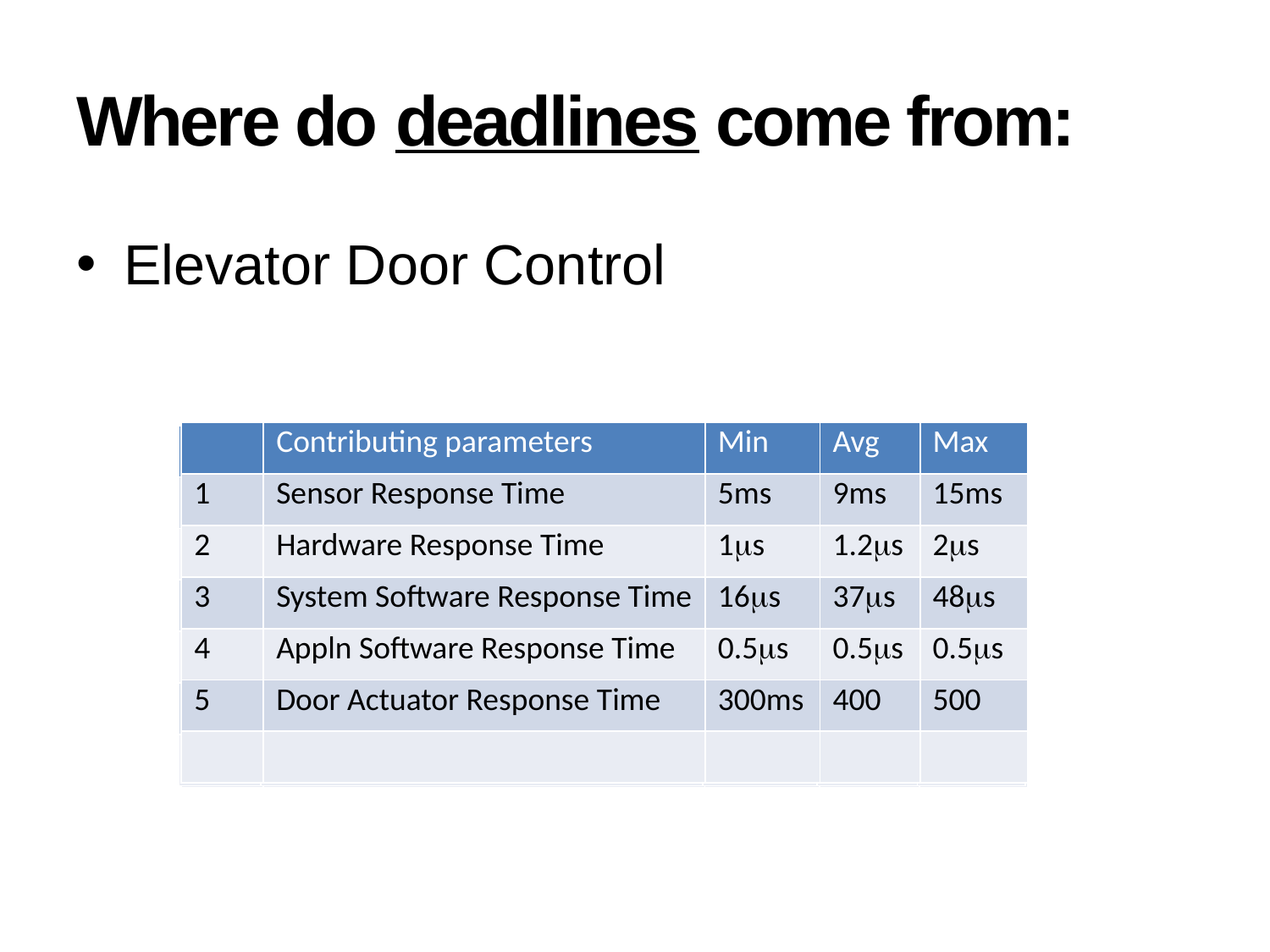

# Where do deadlines come from:
Elevator Door Control

|  | Contributing parameters | Min | Avg | Max |
| --- | --- | --- | --- | --- |
| 1 | Sensor Response Time | 5ms | 9ms | 15ms |
| 2 | Hardware Response Time | 1μs | 1.2μs | 2μs |
| 3 | System Software Response Time | 16μs | 37μs | 48μs |
| 4 | Appln Software Response Time | 0.5μs | 0.5μs | 0.5μs |
| 5 | Door Actuator Response Time | 300ms | 400 | 500 |
|  |  |  |  |  |
|  | Contributing parameters | Min | Avg | Max |
| --- | --- | --- | --- | --- |
| 1 | Sensor Response Time | 5ms | 9ms | 15ms |
| 2 | Hardware Response Time | 1μs | 1.2μs | 2μs |
| 3 | System Software Response Time | 16μs | 37μs | 48μs |
| 4 | Appln Software Response Time | 0.5μs | 0.5μs | 0.5μs |
|  |  |  |  |  |
|  |  |  |  |  |
|  | Contributing parameters | Min | Avg | Max |
| --- | --- | --- | --- | --- |
|  | Sensor Response Time | 5ms | 9ms | 15ms |
|  | Hardware Response Time | 1μs | 1.2μs | 2μs |
|  |  |  |  |  |
|  |  |  |  |  |
|  |  |  |  |  |
|  |  |  |  |  |
|  | Contributing parameters | Min | Avg | Max |
| --- | --- | --- | --- | --- |
|  |  |  |  |  |
|  |  |  |  |  |
|  |  |  |  |  |
|  |  |  |  |  |
|  |  |  |  |  |
|  |  |  |  |  |
|  | Contributing parameters | Min | Avg | Max |
| --- | --- | --- | --- | --- |
|  | Sensor Response Time | 5ms | 9ms | 15ms |
|  |  |  |  |  |
|  |  |  |  |  |
|  |  |  |  |  |
|  |  |  |  |  |
|  |  |  |  |  |